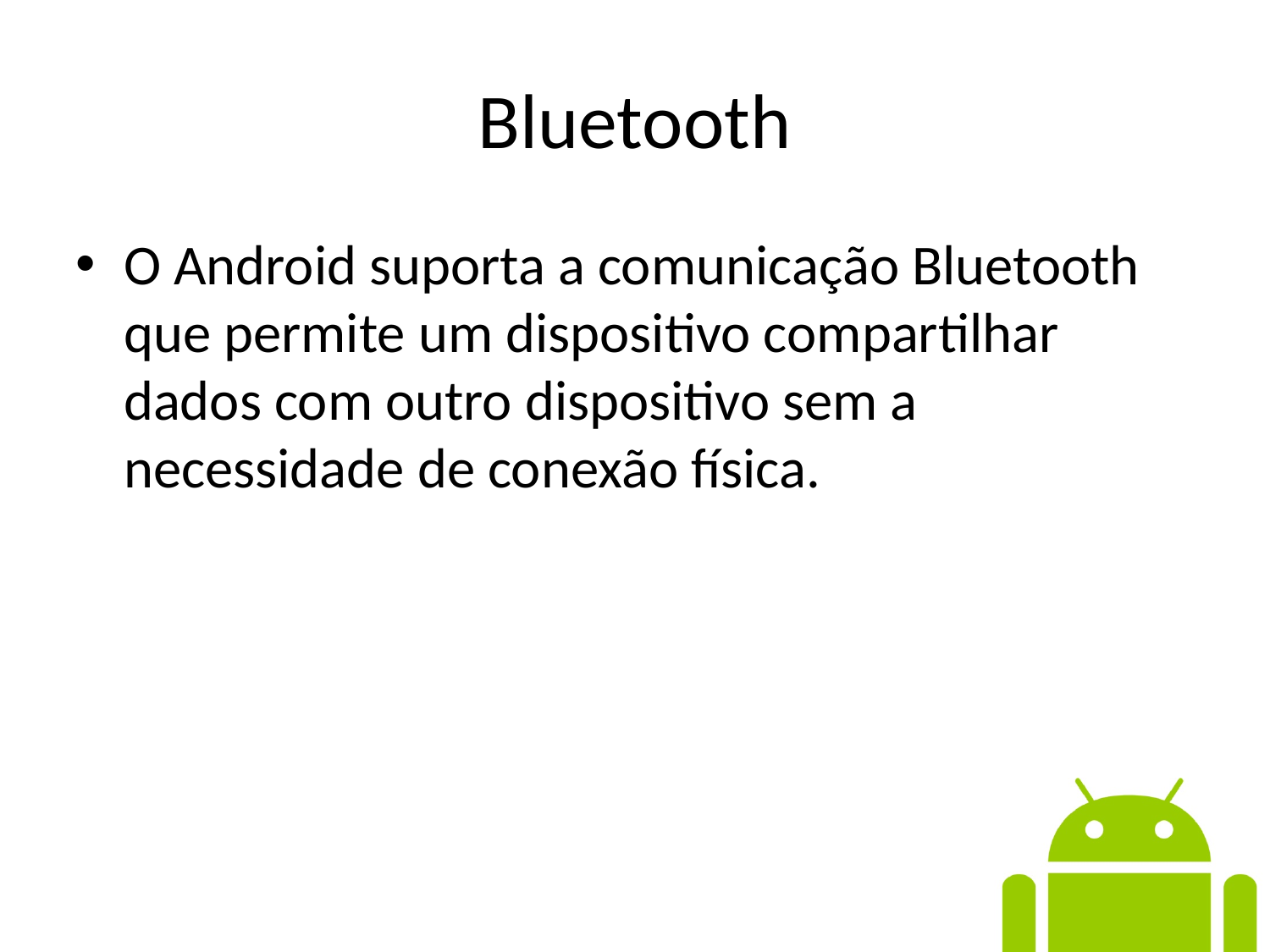

Bluetooth
O Android suporta a comunicação Bluetooth que permite um dispositivo compartilhar dados com outro dispositivo sem a necessidade de conexão física.